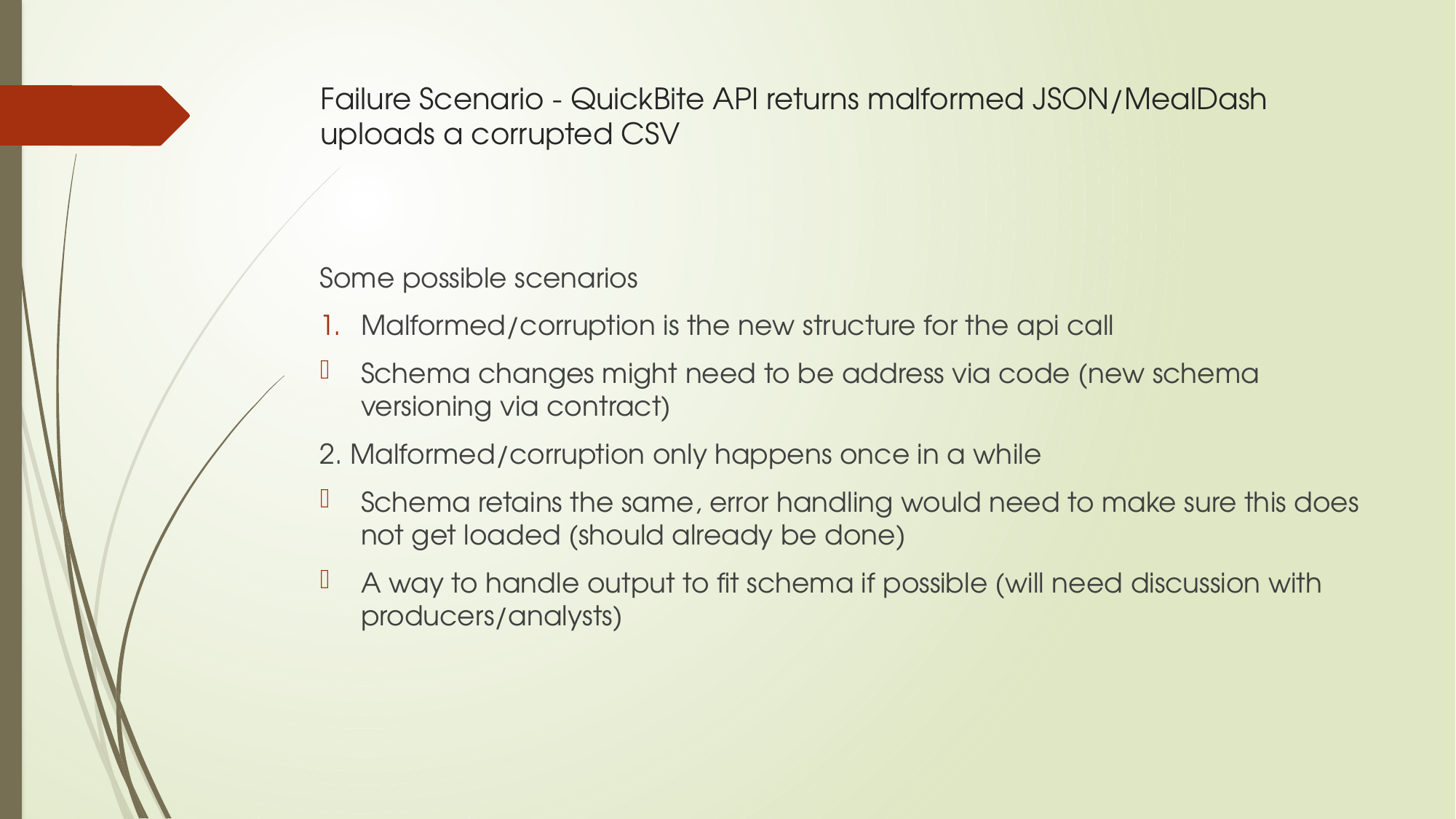

# Failure Scenario - QuickBite API returns malformed JSON/MealDash uploads a corrupted CSV
Some possible scenarios
Malformed/corruption is the new structure for the api call
Schema changes might need to be address via code (new schema versioning via contract)
2. Malformed/corruption only happens once in a while
Schema retains the same, error handling would need to make sure this does not get loaded (should already be done)
A way to handle output to fit schema if possible (will need discussion with producers/analysts)